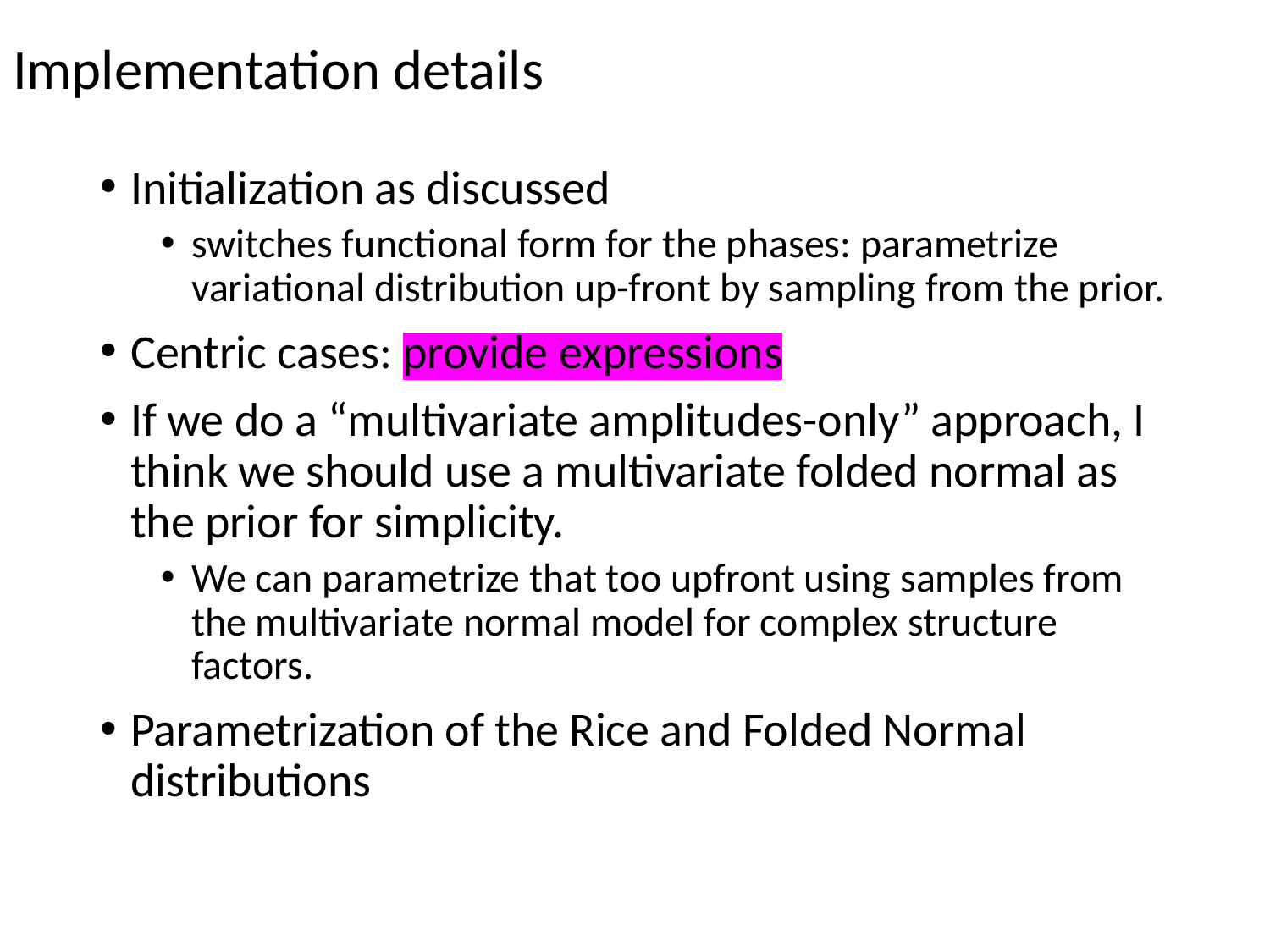

# Implementation details
Initialization as discussed
switches functional form for the phases: parametrize variational distribution up-front by sampling from the prior.
Centric cases: provide expressions
If we do a “multivariate amplitudes-only” approach, I think we should use a multivariate folded normal as the prior for simplicity.
We can parametrize that too upfront using samples from the multivariate normal model for complex structure factors.
Parametrization of the Rice and Folded Normal distributions